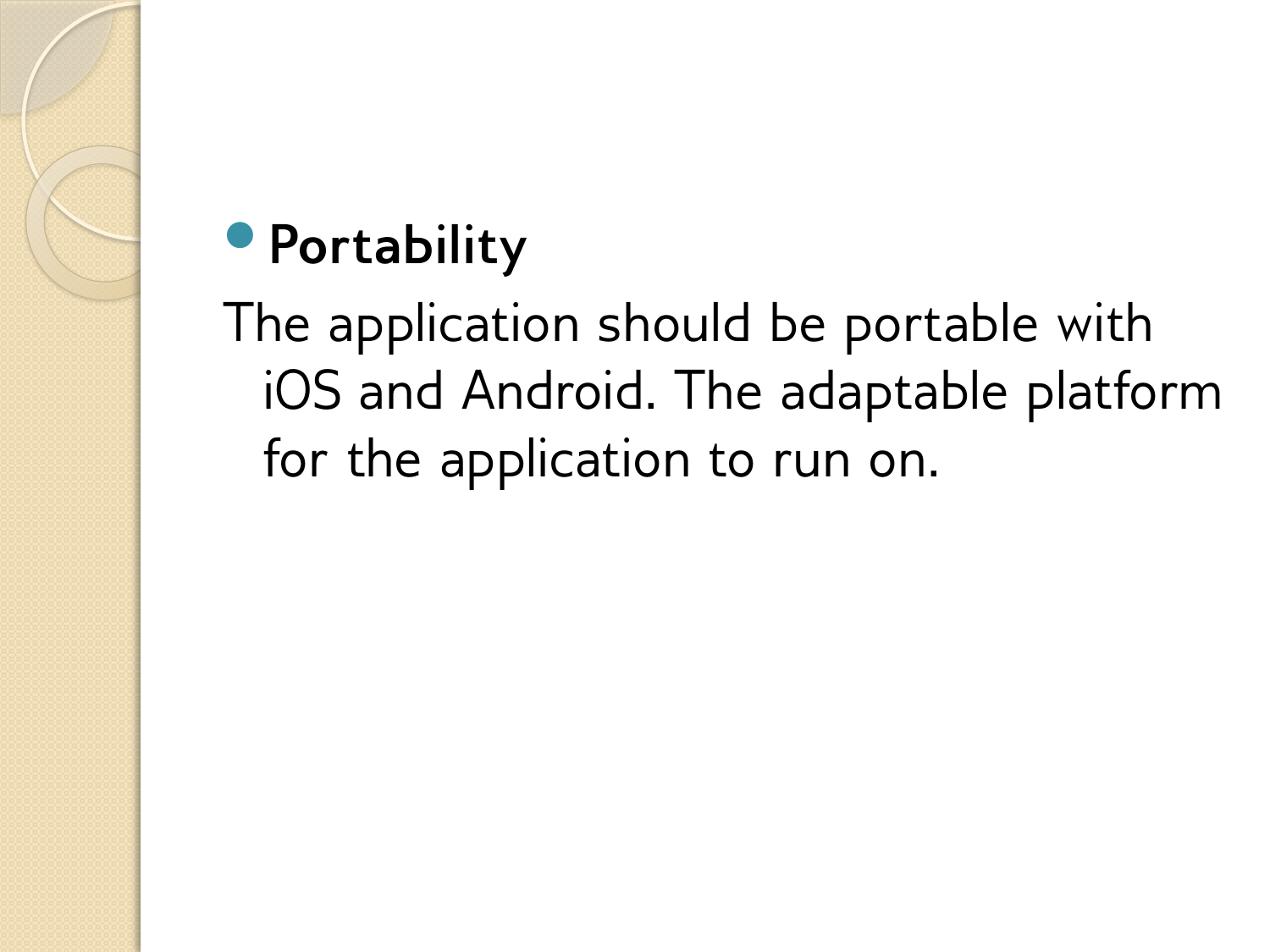

#
Portability
The application should be portable with iOS and Android. The adaptable platform for the application to run on.